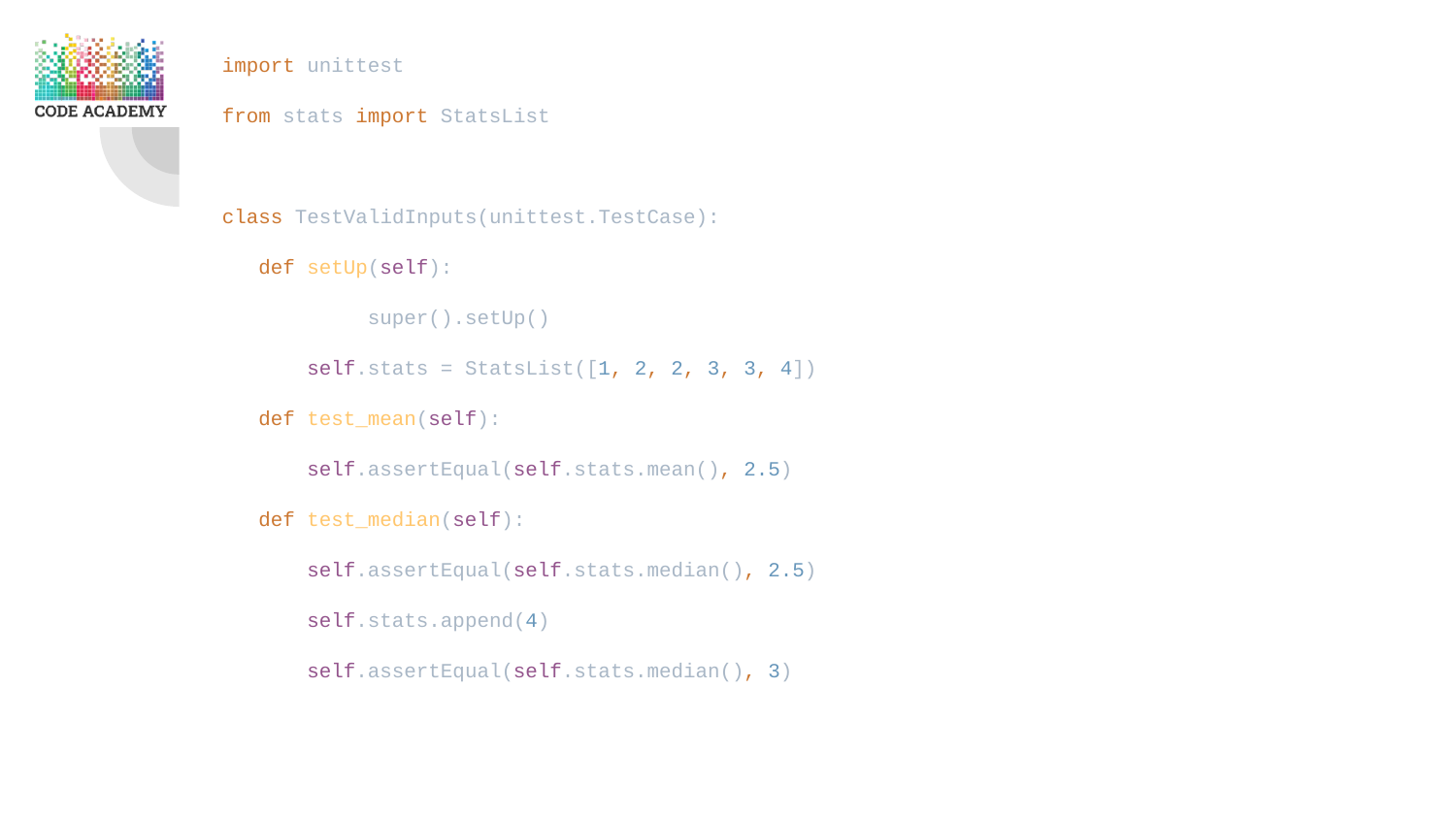

import unittest
from stats import StatsList

class TestValidInputs(unittest.TestCase):
   def setUp(self):
	super().setUp()
       self.stats = StatsList([1, 2, 2, 3, 3, 4])
   def test_mean(self):
       self.assertEqual(self.stats.mean(), 2.5)
   def test_median(self):
       self.assertEqual(self.stats.median(), 2.5)
       self.stats.append(4)
       self.assertEqual(self.stats.median(), 3)